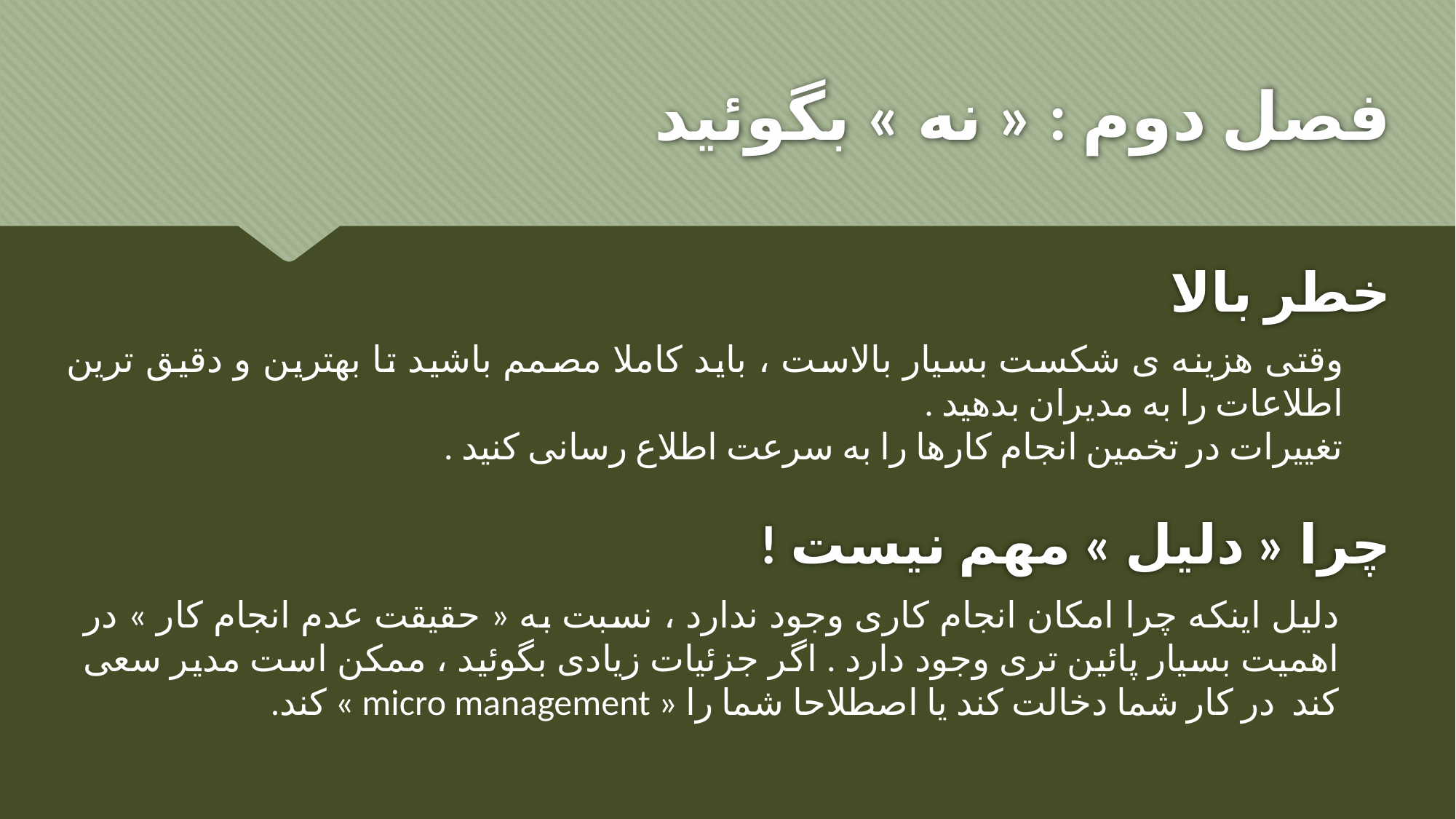

# فصل دوم : « نه » بگوئید
خطر بالا
وقتی هزینه ی شکست بسیار بالاست ، باید کاملا مصمم باشید تا بهترین و دقیق ترین اطلاعات را به مدیران بدهید .
تغییرات در تخمین انجام کارها را به سرعت اطلاع رسانی کنید .
چرا « دلیل » مهم نیست !
دلیل اینکه چرا امکان انجام کاری وجود ندارد ، نسبت به « حقیقت عدم انجام کار » در اهمیت بسیار پائین تری وجود دارد . اگر جزئیات زیادی بگوئید ، ممکن است مدیر سعی کند  در کار شما دخالت کند یا اصطلاحا شما را « micro management » کند.